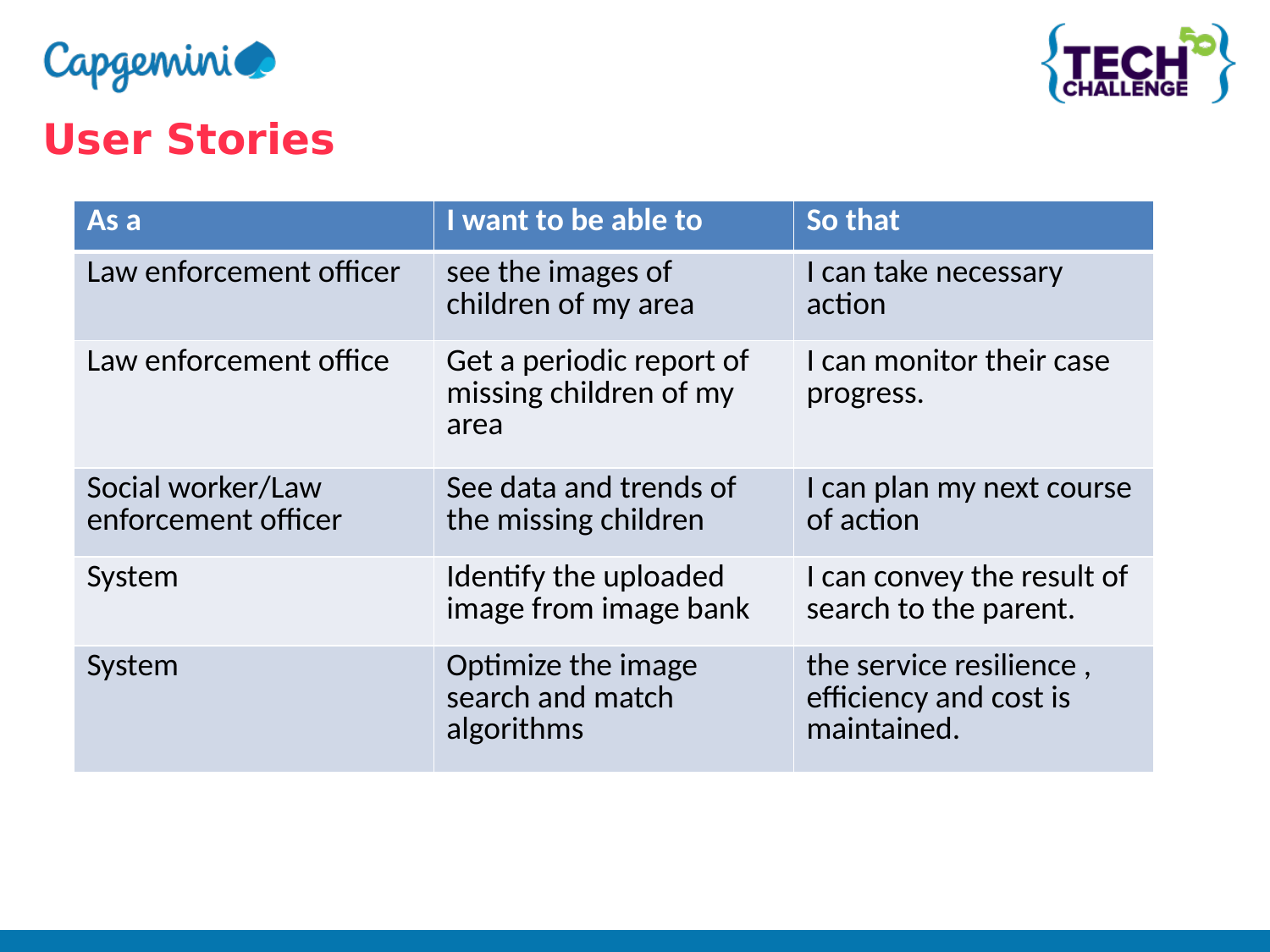

User Stories
| As a | I want to be able to | So that |
| --- | --- | --- |
| Law enforcement officer | see the images of children of my area | I can take necessary action |
| Law enforcement office | Get a periodic report of missing children of my area | I can monitor their case progress. |
| Social worker/Law enforcement officer | See data and trends of the missing children | I can plan my next course of action |
| System | Identify the uploaded image from image bank | I can convey the result of search to the parent. |
| System | Optimize the image search and match algorithms | the service resilience , efficiency and cost is maintained. |